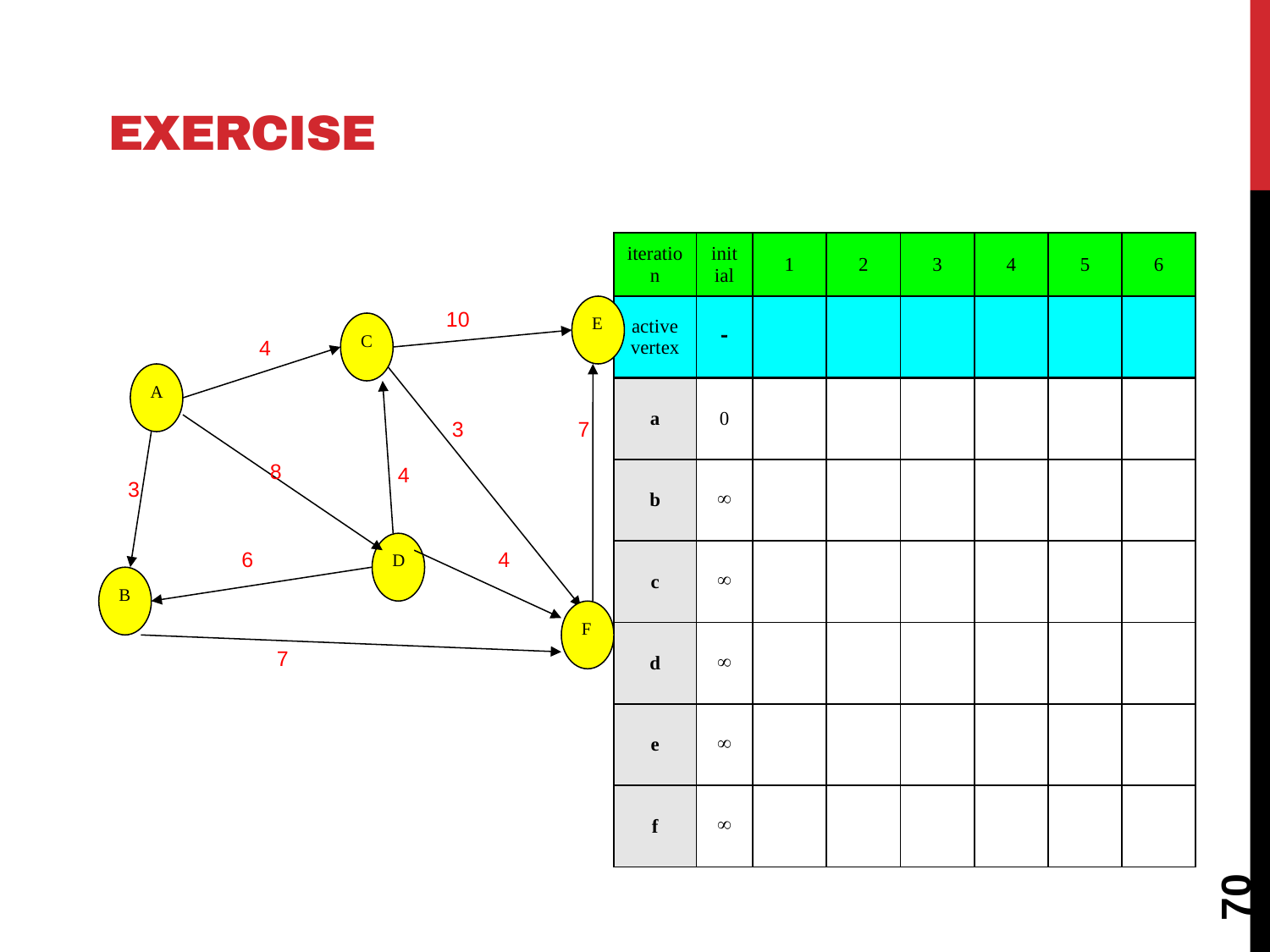

# Exercise

| iteration | initial | 1 | 2 | 3 | 4 | 5 | 6 |
| --- | --- | --- | --- | --- | --- | --- | --- |
| active vertex | − |  |  |  |  |  |  |
| a | 0 |  |  |  |  |  |  |
| b | ∞ |  |  |  |  |  |  |
| c | ∞ |  |  |  |  |  |  |
| d | ∞ |  |  |  |  |  |  |
| e | ∞ |  |  |  |  |  |  |
| f | ∞ |  |  |  |  |  |  |
E
C

A

D

B

F

   8
4

10
4
3
6
4
7
3
7
70